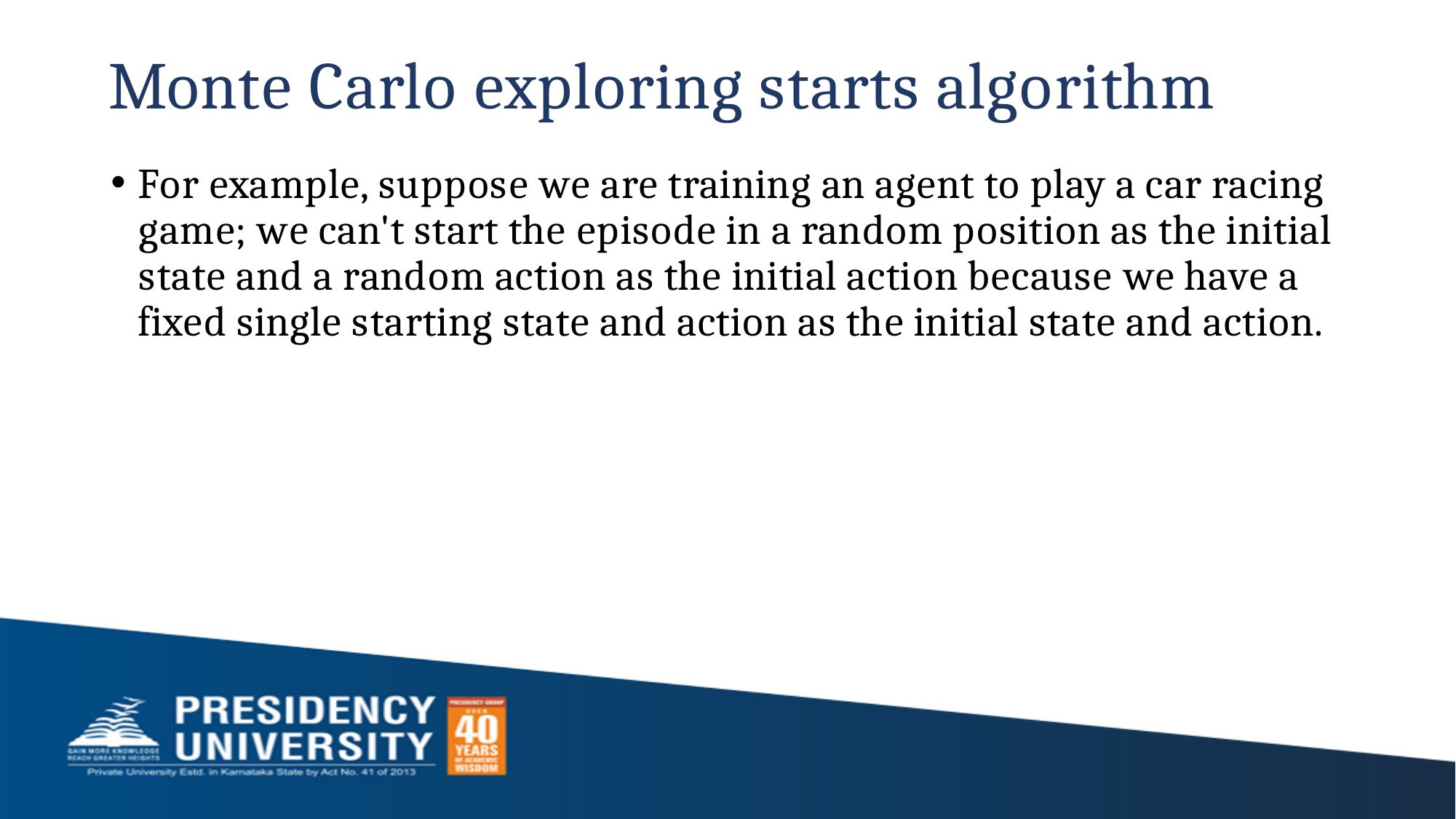

# Monte Carlo exploring starts algorithm
For example, suppose we are training an agent to play a car racing game; we can't start the episode in a random position as the initial state and a random action as the initial action because we have a fixed single starting state and action as the initial state and action.